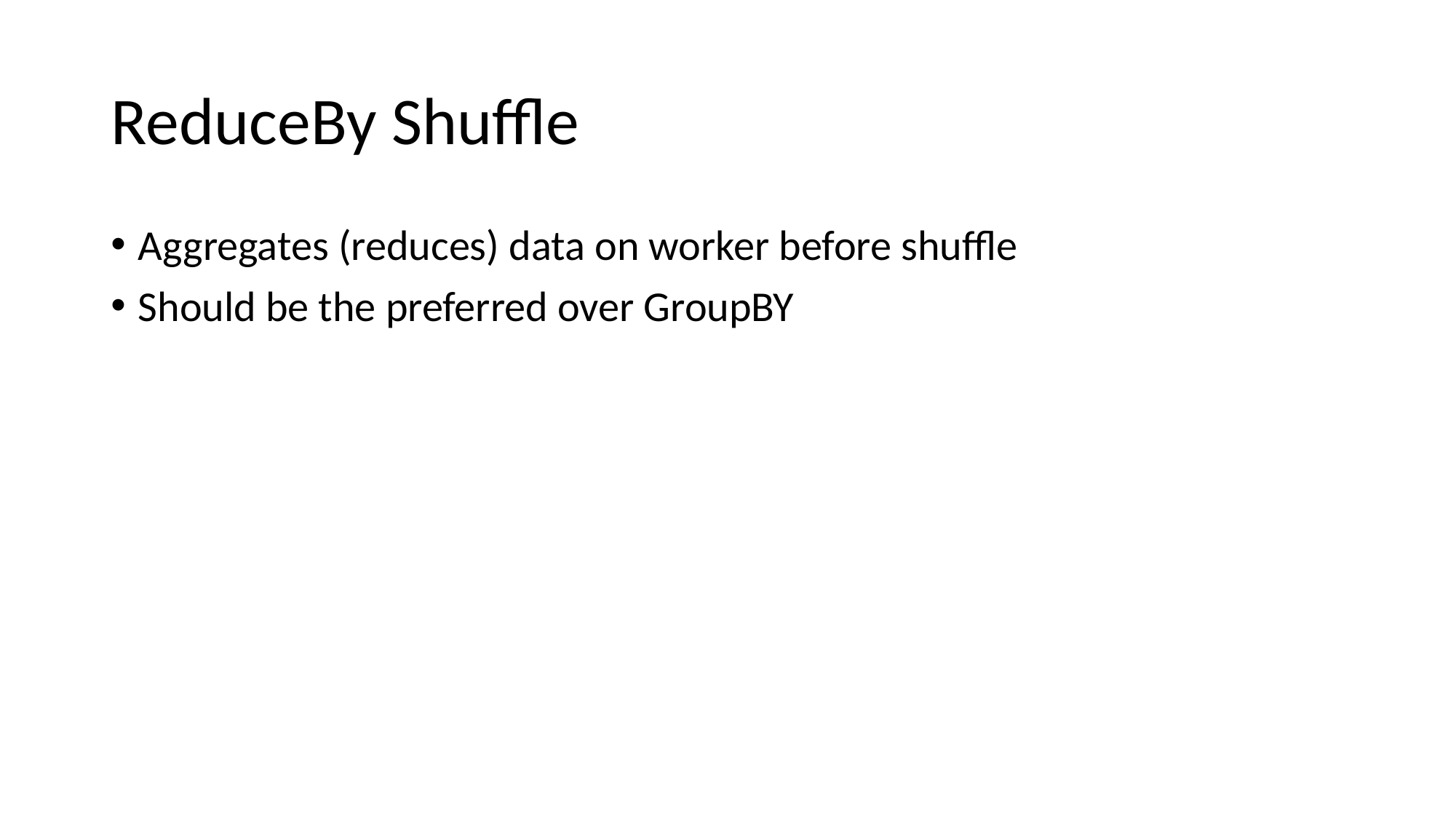

# ReduceBy Shuffle
Aggregates (reduces) data on worker before shuffle
Should be the preferred over GroupBY